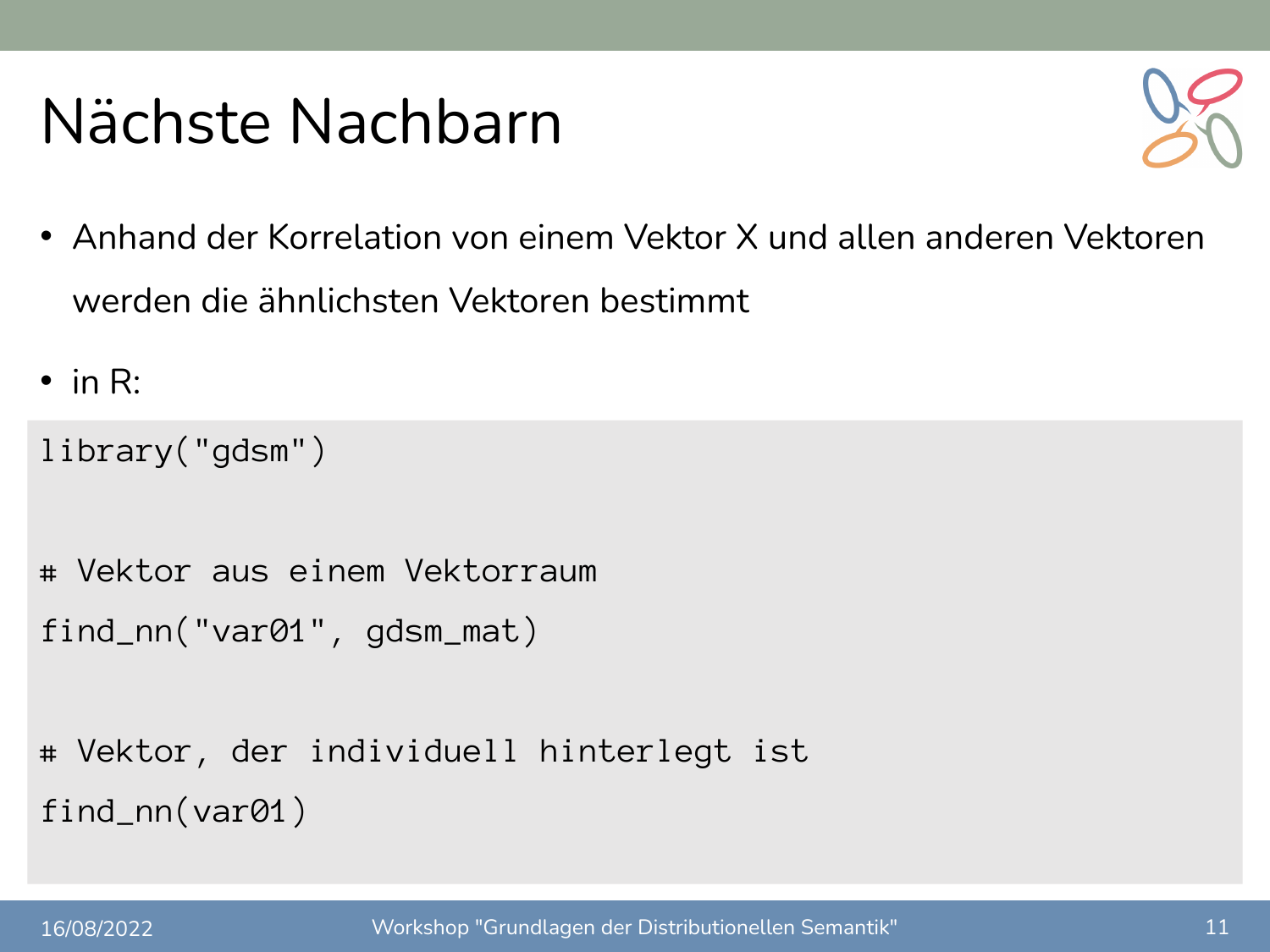

# Nächste Nachbarn
Anhand der Korrelation von einem Vektor X und allen anderen Vektoren werden die ähnlichsten Vektoren bestimmt
in R:

library("gdsm")

# Vektor aus einem Vektorraum
find_nn("var01", gdsm_mat)

# Vektor, der individuell hinterlegt ist
find_nn(var01)

16/08/2022
Workshop "Grundlagen der Distributionellen Semantik"
11